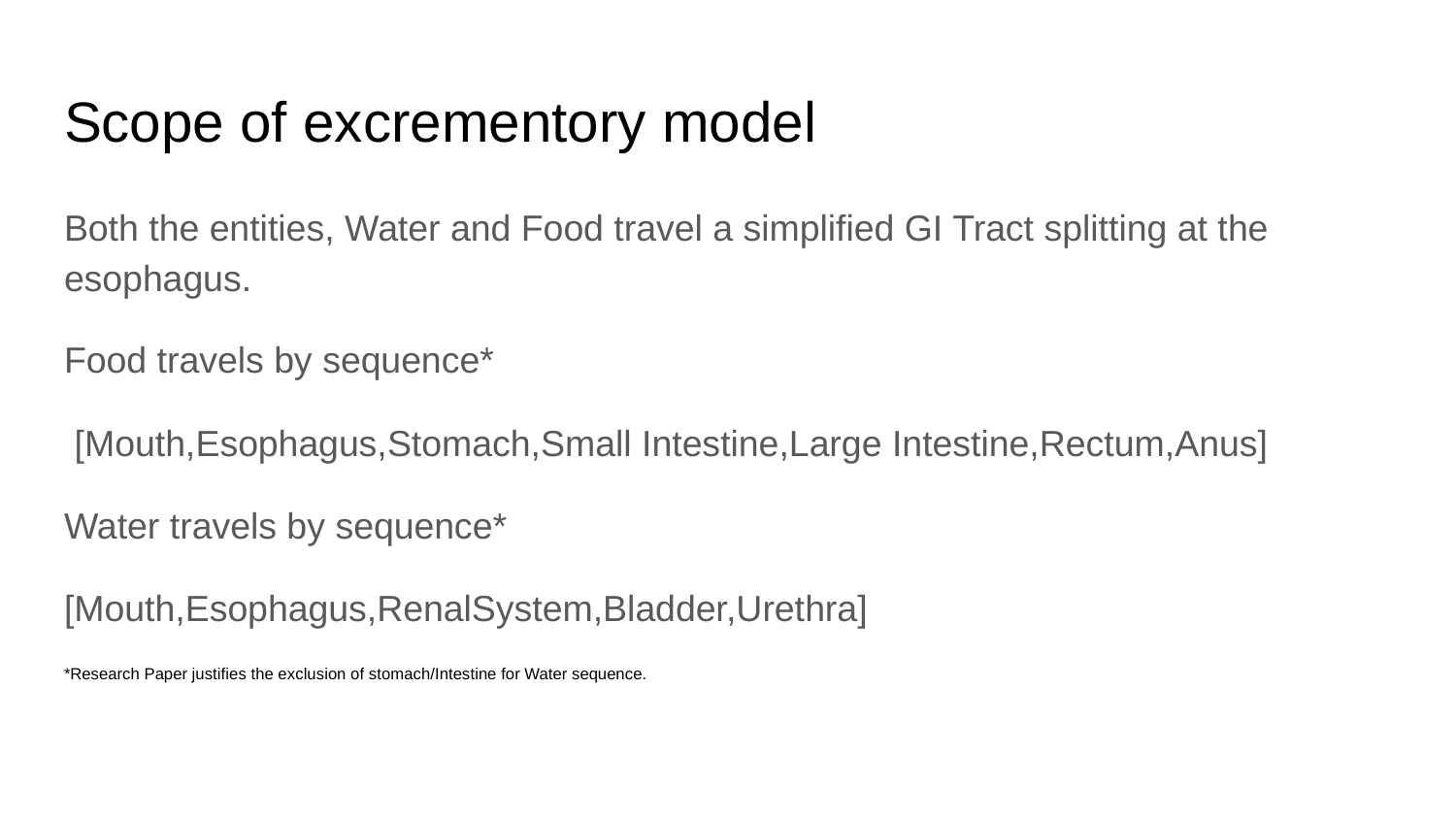

# Scope of excrementory model
Both the entities, Water and Food travel a simplified GI Tract splitting at the esophagus.
Food travels by sequence*
 [Mouth,Esophagus,Stomach,Small Intestine,Large Intestine,Rectum,Anus]
Water travels by sequence*
[Mouth,Esophagus,RenalSystem,Bladder,Urethra]
*Research Paper justifies the exclusion of stomach/Intestine for Water sequence.